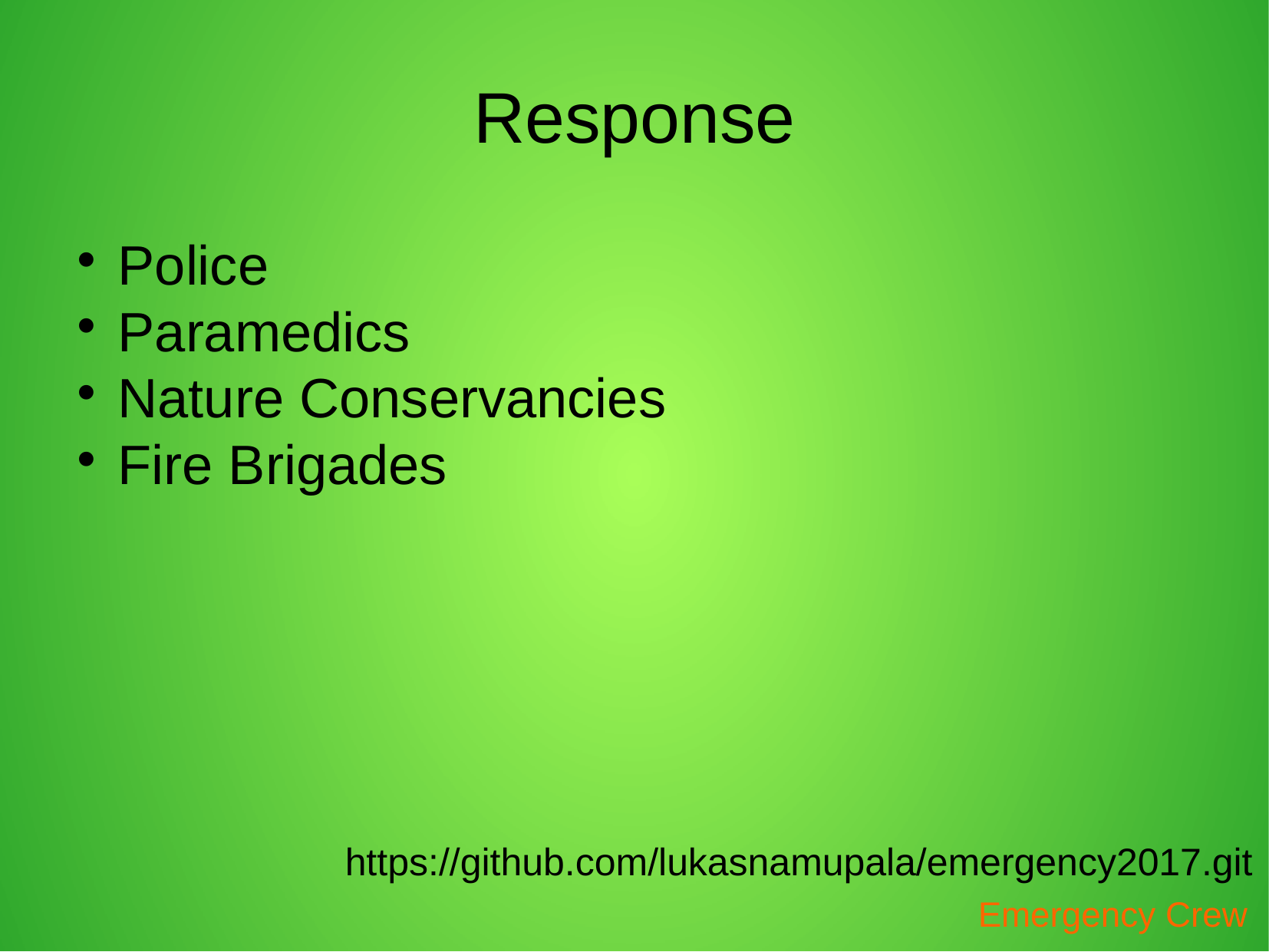

Response
Police
Paramedics
Nature Conservancies
Fire Brigades
https://github.com/lukasnamupala/emergency2017.git
Emergency Crew